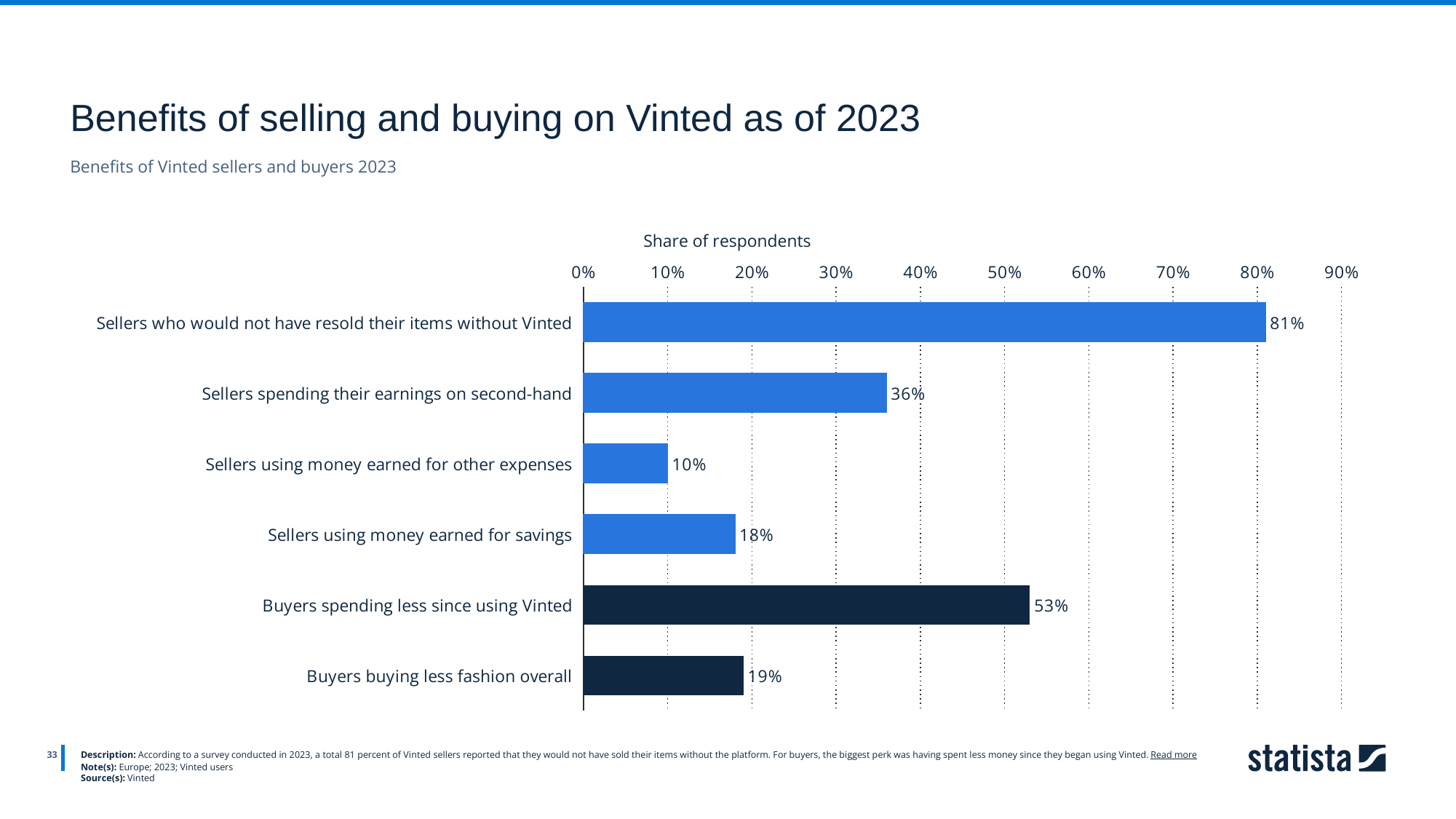

Benefits of selling and buying on Vinted as of 2023
Benefits of Vinted sellers and buyers 2023
Share of respondents

### Chart

| Category | Column1 |
|---|---|
| Sellers who would not have resold their items without Vinted | 0.81 |
| Sellers spending their earnings on second-hand | 0.36 |
| Sellers using money earned for other expenses | 0.1 |
| Sellers using money earned for savings | 0.18 |
| Buyers spending less since using Vinted | 0.53 |
| Buyers buying less fashion overall | 0.19 |
33
Description: According to a survey conducted in 2023, a total 81 percent of Vinted sellers reported that they would not have sold their items without the platform. For buyers, the biggest perk was having spent less money since they began using Vinted. Read more
Note(s): Europe; 2023; Vinted users
Source(s): Vinted